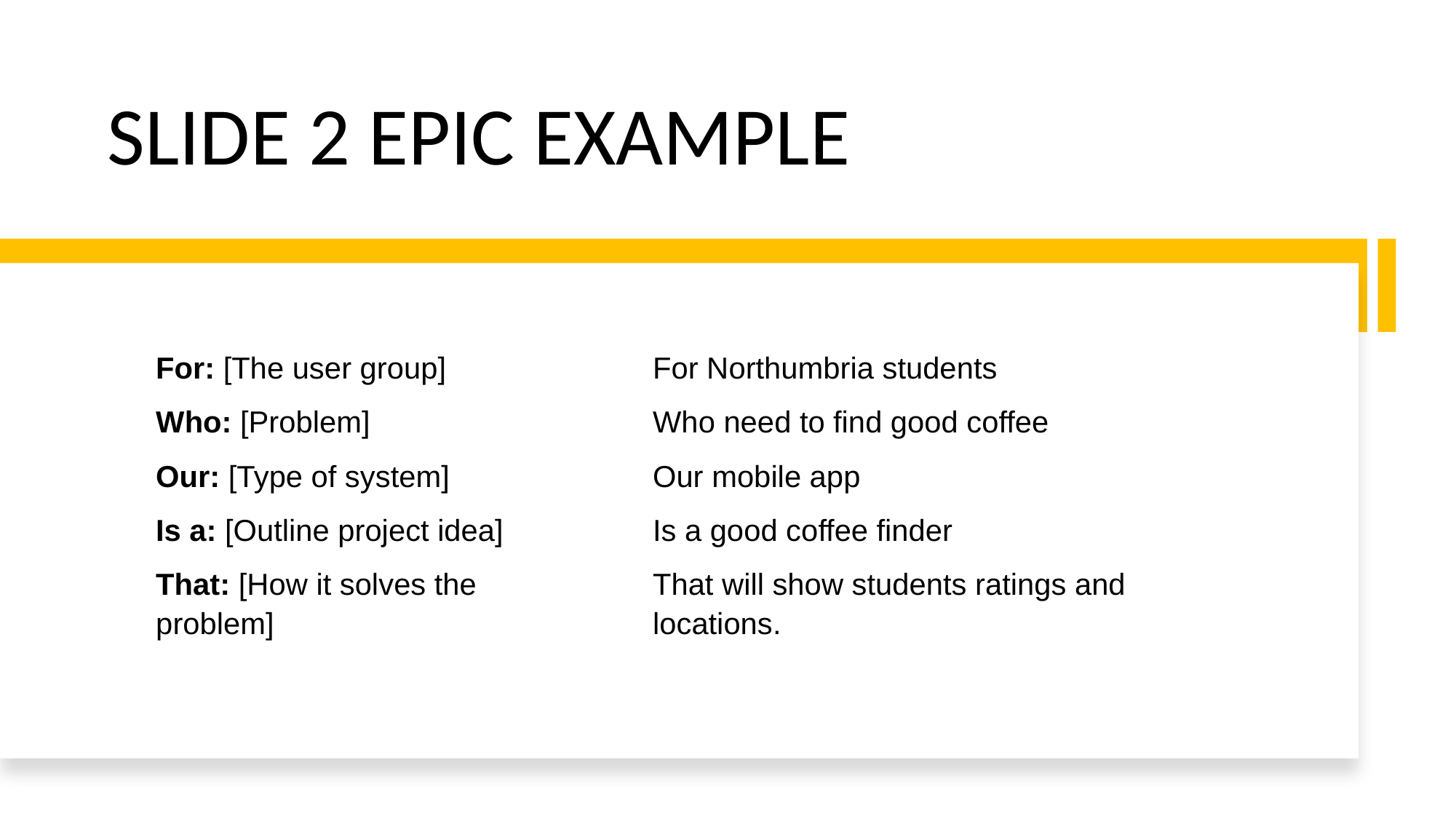

# SLIDE 2 EPIC EXAMPLE

| For: [The user group] Who: [Problem] Our: [Type of system] Is a: [Outline project idea] That: [How it solves the problem] | For Northumbria students Who need to find good coffee Our mobile app Is a good coffee finder That will show students ratings and locations. |
| --- | --- |